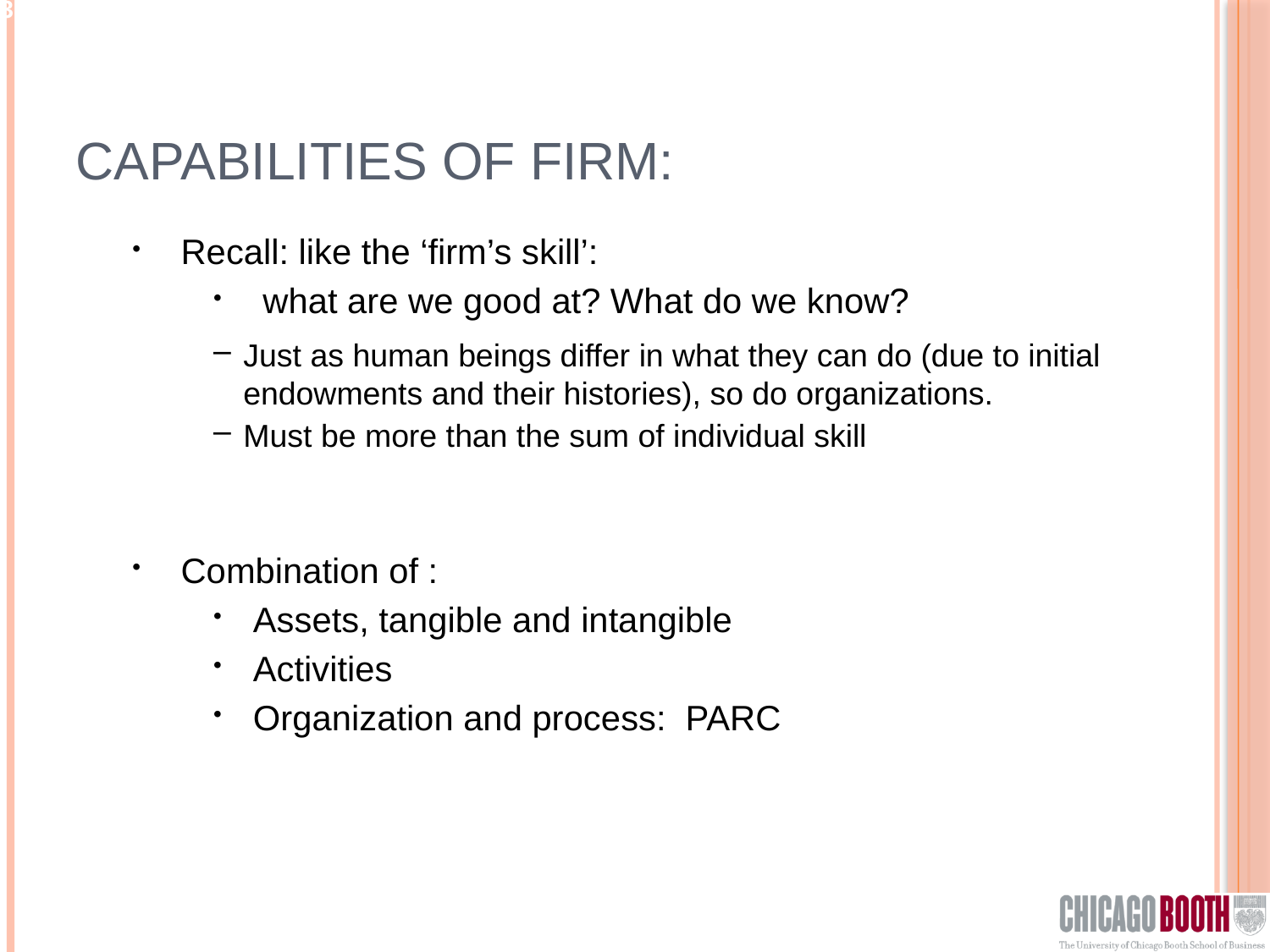

# Capabilities of firm:
Recall: like the ‘firm’s skill’:
  what are we good at? What do we know?
Just as human beings differ in what they can do (due to initial endowments and their histories), so do organizations.
Must be more than the sum of individual skill

Combination of :
 Assets, tangible and intangible
 Activities
 Organization and process:  PARC

13